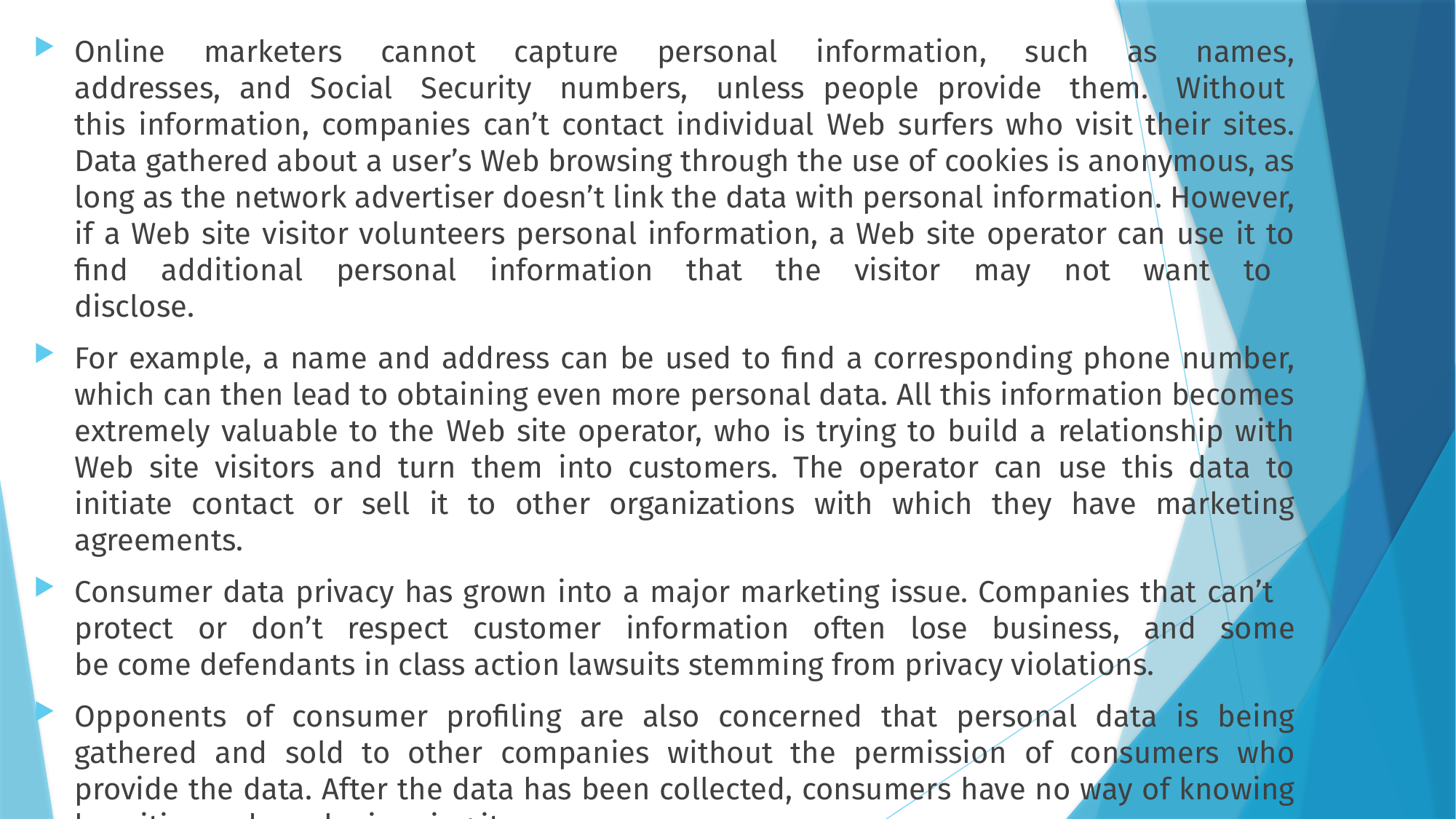

Online   marketers   cannot   capture   personal   information,   such   as   names, addresses,  and  Social   Security   numbers,   unless  people  provide   them.   Without  this information, companies can’t contact individual Web surfers who visit their sites. Data gathered about a user’s Web browsing through the use of cookies is anonymous, as long as the network advertiser doesn’t link the data with personal information. However, if a Web site visitor volunteers personal information, a Web site operator can use it to find   additional   personal   information   that   the   visitor   may   not   want   to   disclose.
For example, a name and address can be used to find a corresponding phone number, which can then lead to obtaining even more personal data. All this information becomes extremely valuable to the Web site operator, who is trying to build a relationship with Web site visitors and turn them into customers. The operator can use this data to initiate contact or sell it to other organizations with which they have marketing agreements.
Consumer data privacy has grown into a major marketing issue. Companies that can’t   protect   or   don’t   respect   customer   information   often   lose   business,   and   some be come defendants in class action lawsuits stemming from privacy violations.
Opponents of consumer profiling are also concerned that personal data is being gathered and sold to other companies without the permission of consumers who provide the data. After the data has been collected, consumers have no way of knowing how itis used or who is using it.